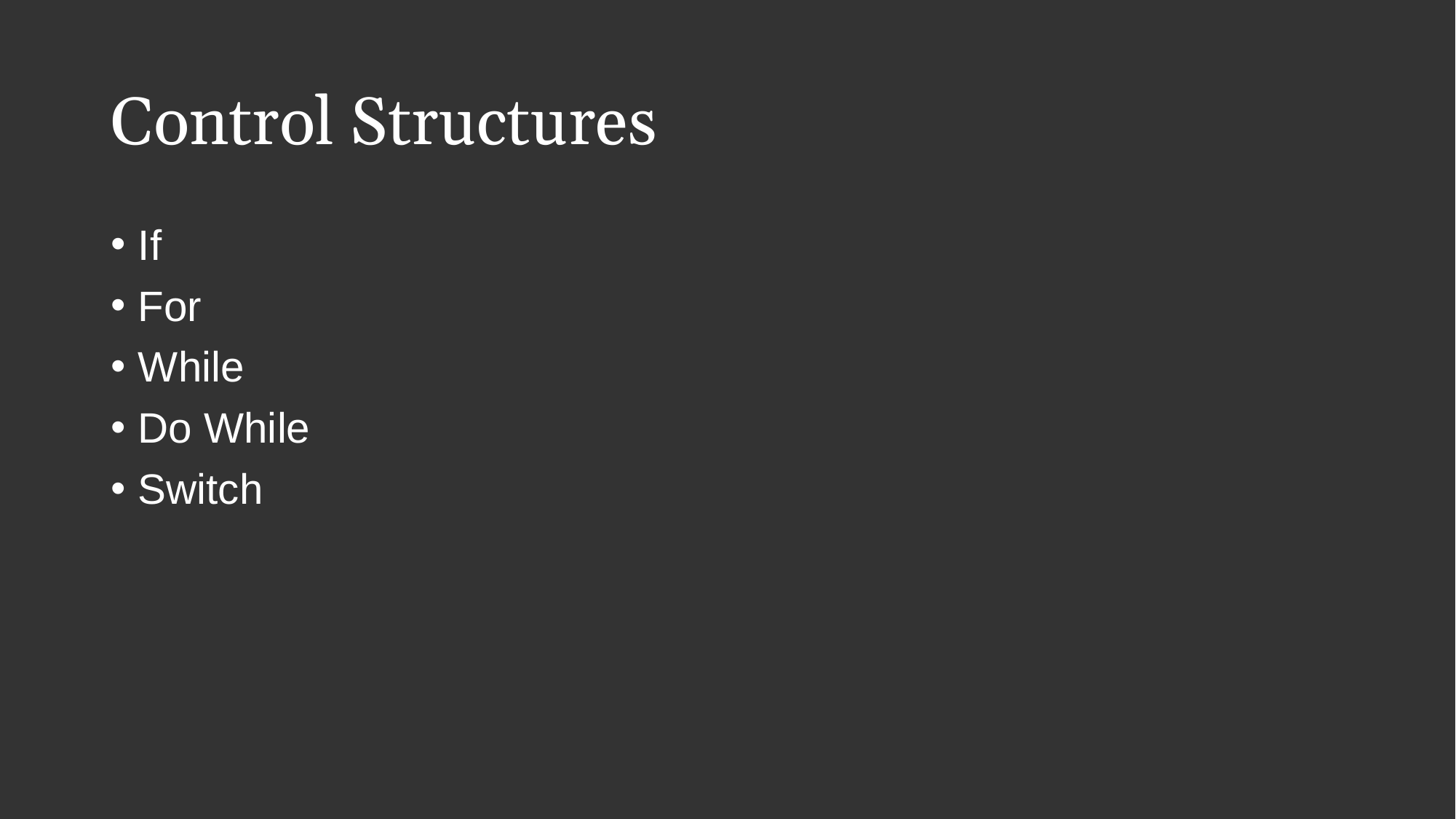

# Control Structures
If
For
While
Do While
Switch